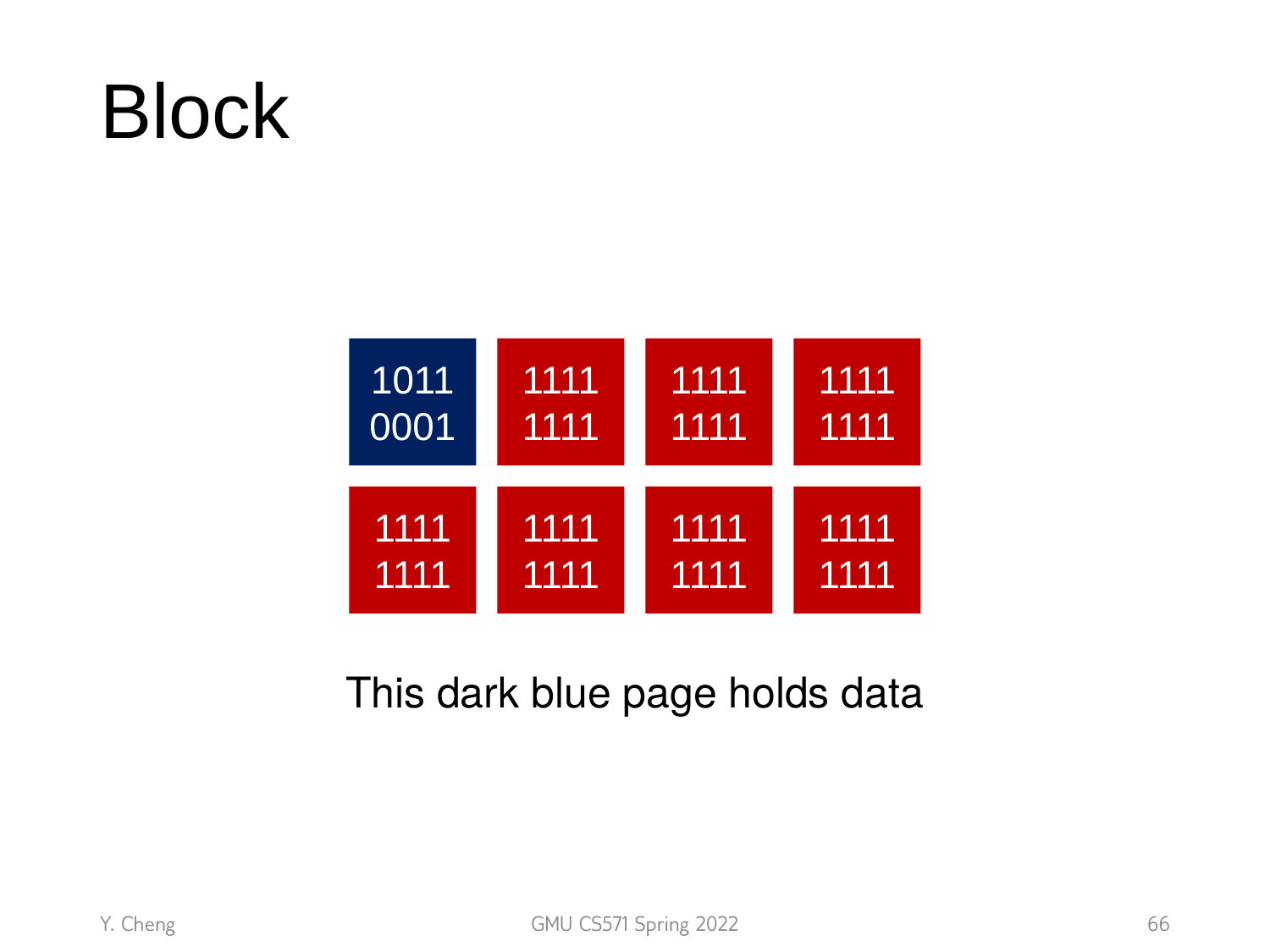

# Block
1011
0001
1111
1111
1111
1111
1111
1111
1111
1111
1111
1111
1111
1111
1111
1111
This dark blue page holds data
Y. Cheng
GMU CS571 Spring 2022
66